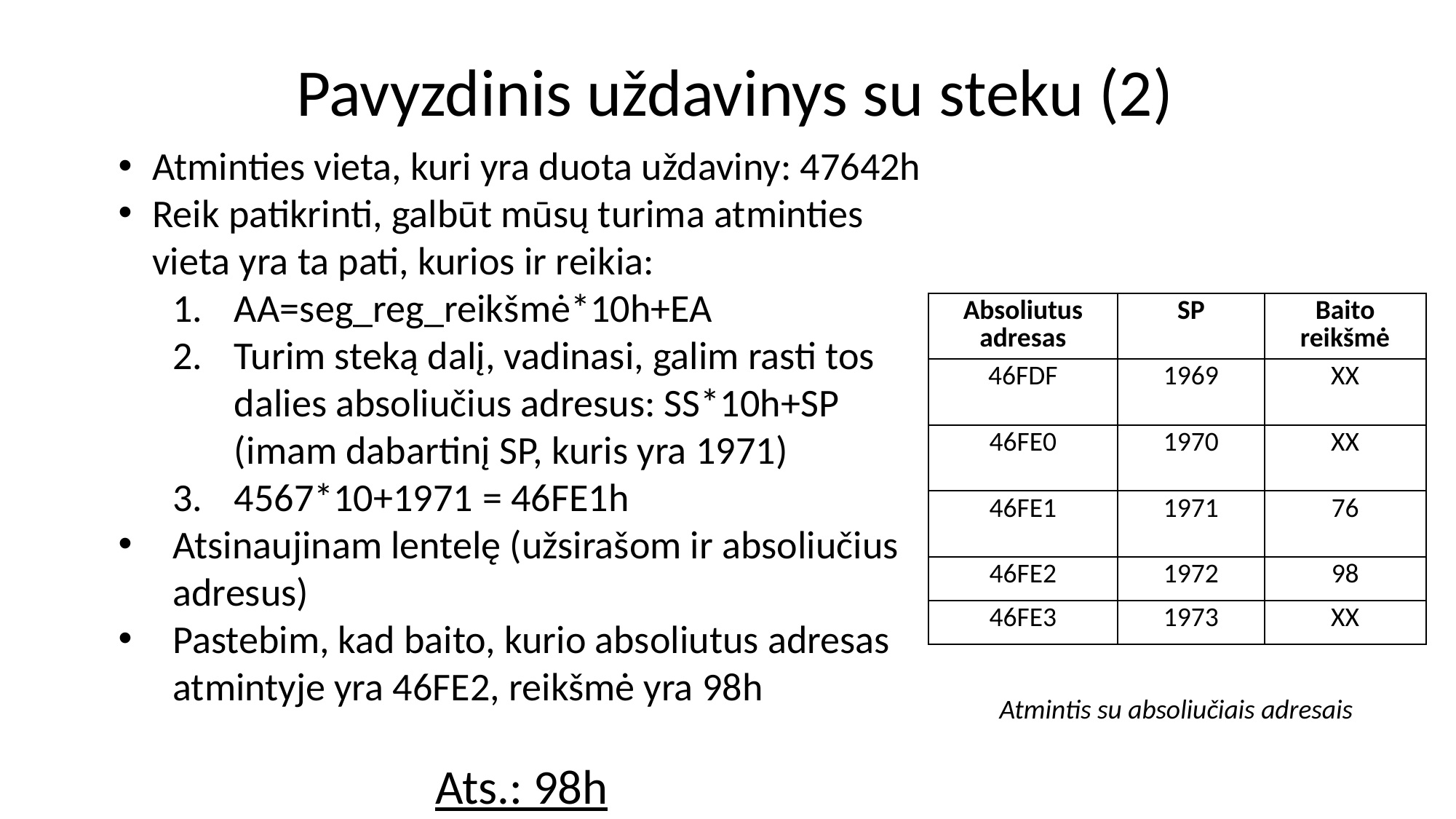

# Pavyzdinis uždavinys su steku (2)
Atminties vieta, kuri yra duota uždaviny: 47642h
Reik patikrinti, galbūt mūsų turima atminties vieta yra ta pati, kurios ir reikia:
AA=seg_reg_reikšmė*10h+EA
Turim steką dalį, vadinasi, galim rasti tos dalies absoliučius adresus: SS*10h+SP (imam dabartinį SP, kuris yra 1971)
4567*10+1971 = 46FE1h
Atsinaujinam lentelę (užsirašom ir absoliučius adresus)
Pastebim, kad baito, kurio absoliutus adresas atmintyje yra 46FE2, reikšmė yra 98h

Ats.: 98h
| Absoliutus adresas | SP | Baito reikšmė |
| --- | --- | --- |
| 46FDF | 1969 | XX |
| 46FE0 | 1970 | XX |
| 46FE1 | 1971 | 76 |
| 46FE2 | 1972 | 98 |
| 46FE3 | 1973 | XX |
Atmintis su absoliučiais adresais